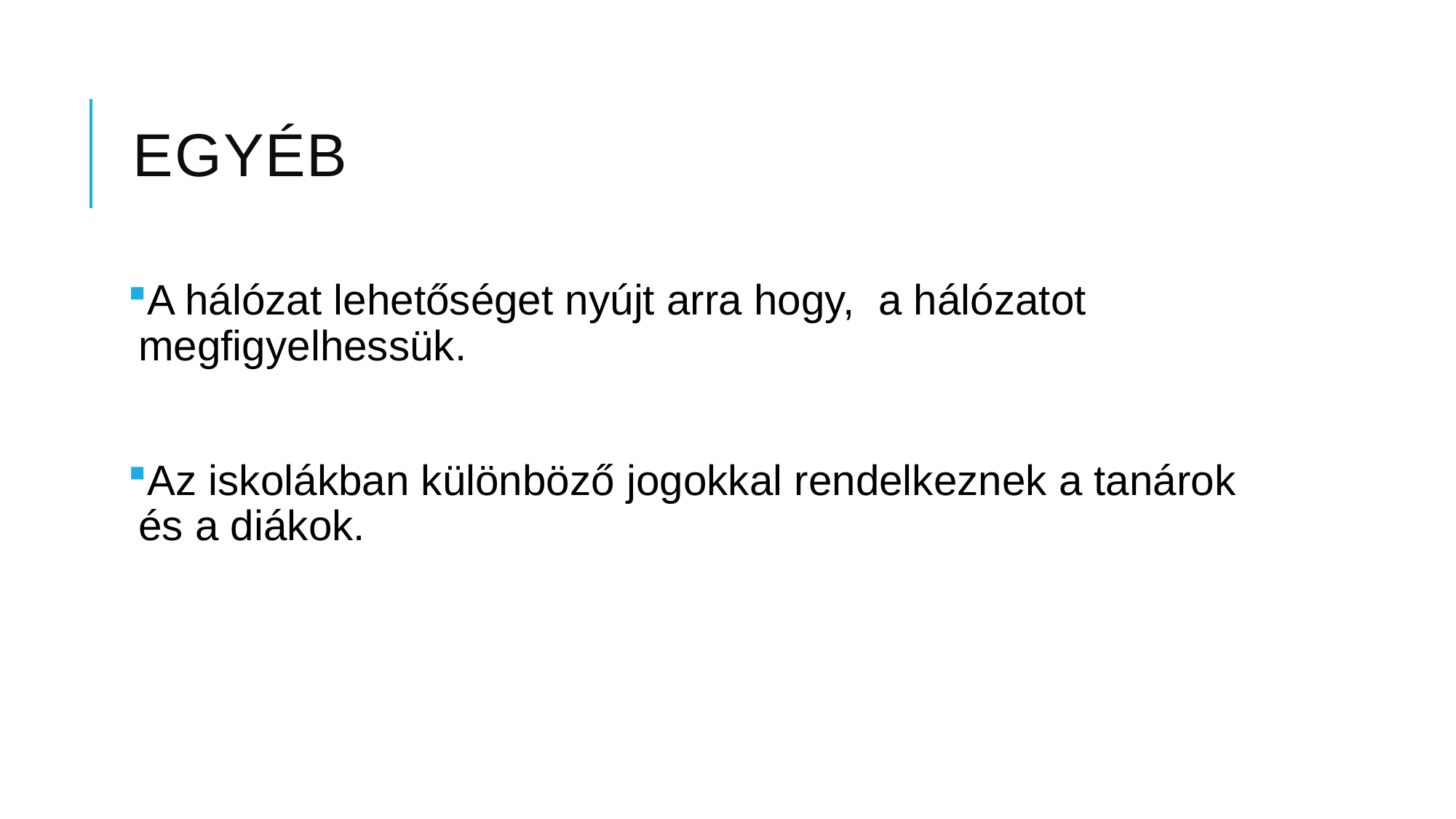

# Egyéb
A hálózat lehetőséget nyújt arra hogy,  a hálózatot megfigyelhessük.

Az iskolákban különböző jogokkal rendelkeznek a tanárok és a diákok.